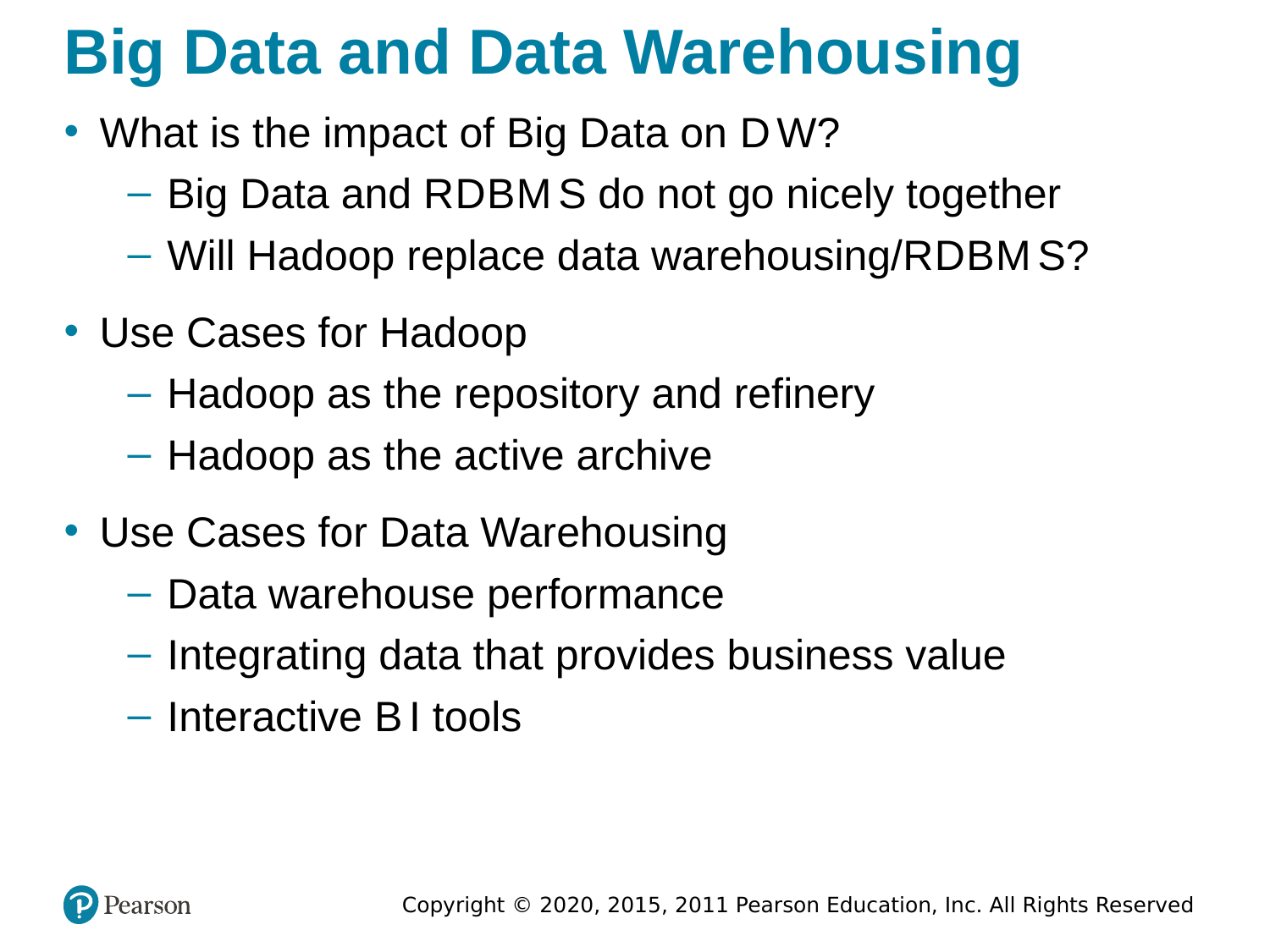

# Big Data and Data Warehousing
What is the impact of Big Data on D W?
Big Data and R D B M S do not go nicely together
Will Hadoop replace data warehousing/R D B M S?
Use Cases for Hadoop
Hadoop as the repository and refinery
Hadoop as the active archive
Use Cases for Data Warehousing
Data warehouse performance
Integrating data that provides business value
Interactive B I tools